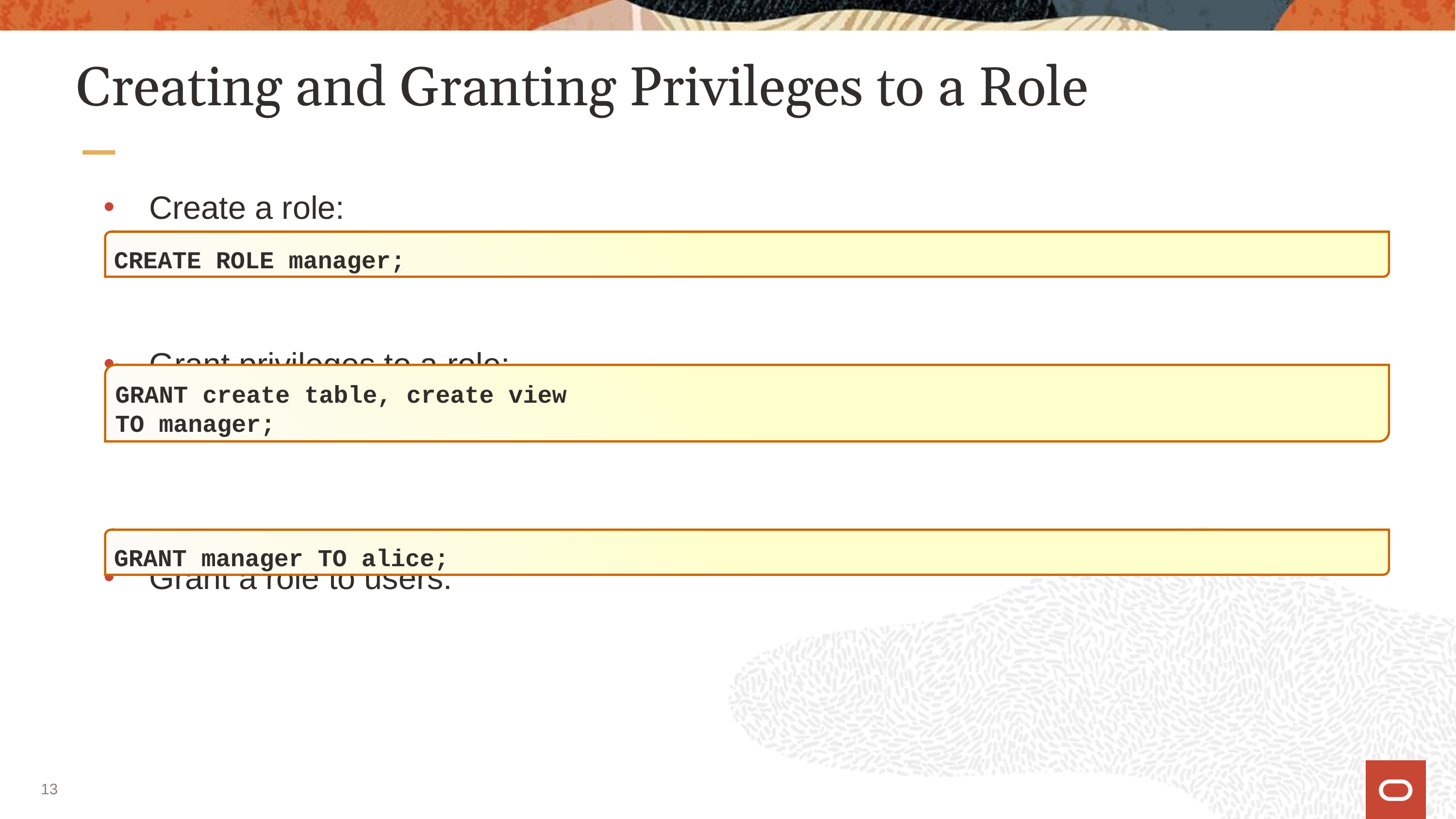

# Creating and Granting Privileges to a Role
Create a role:

Grant privileges to a role:

Grant a role to users:
CREATE ROLE manager;
GRANT create table, create view
TO manager;
GRANT manager TO alice;